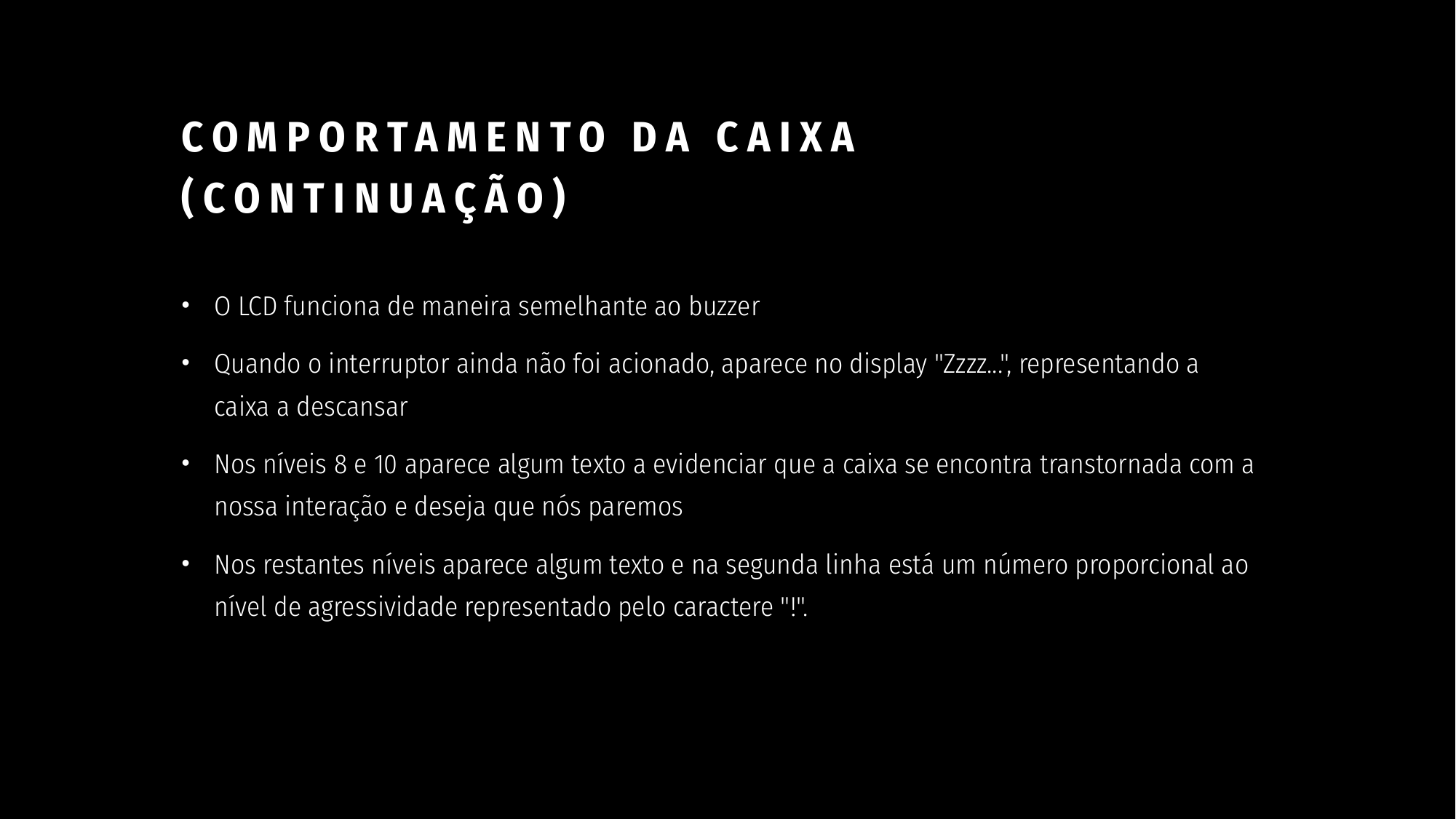

# Comportamento da caixa (Continuação)
O LCD funciona de maneira semelhante ao buzzer
Quando o interruptor ainda não foi acionado, aparece no display "Zzzz...", representando a caixa a descansar
Nos níveis 8 e 10 aparece algum texto a evidenciar que a caixa se encontra transtornada com a nossa interação e deseja que nós paremos
Nos restantes níveis aparece algum texto e na segunda linha está um número proporcional ao nível de agressividade representado pelo caractere "!".